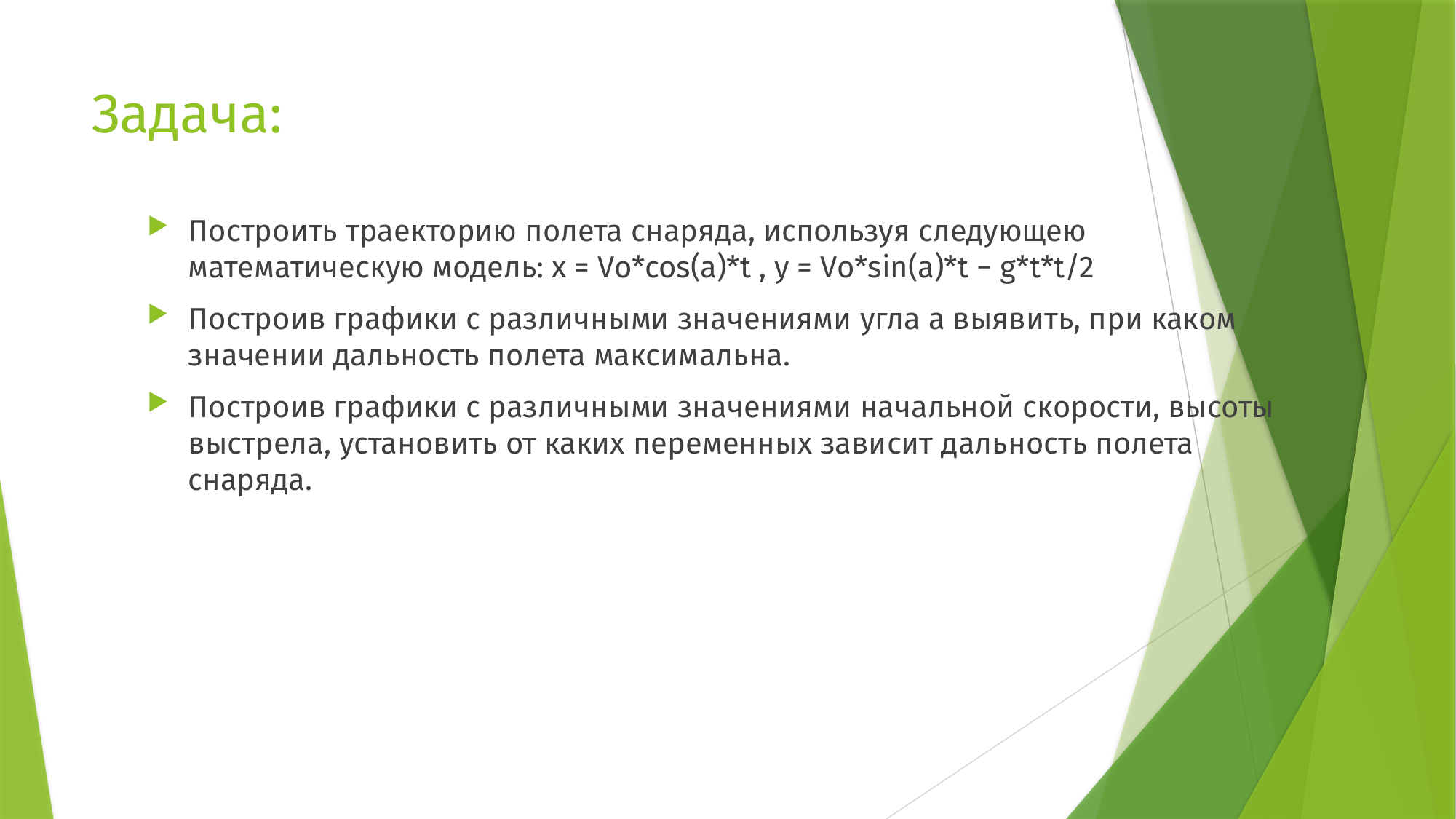

# Задача:
Построить траекторию полета снаряда, используя следующею математическую модель: x = Vo*cos(a)*t , y = Vo*sin(a)*t − g*t*t/2
Построив графики с различными значениями угла а выявить, при каком значении дальность полета максимальна.
Построив графики с различными значениями начальной скорости, высоты выстрела, установить от каких переменных зависит дальность полета снаряда.